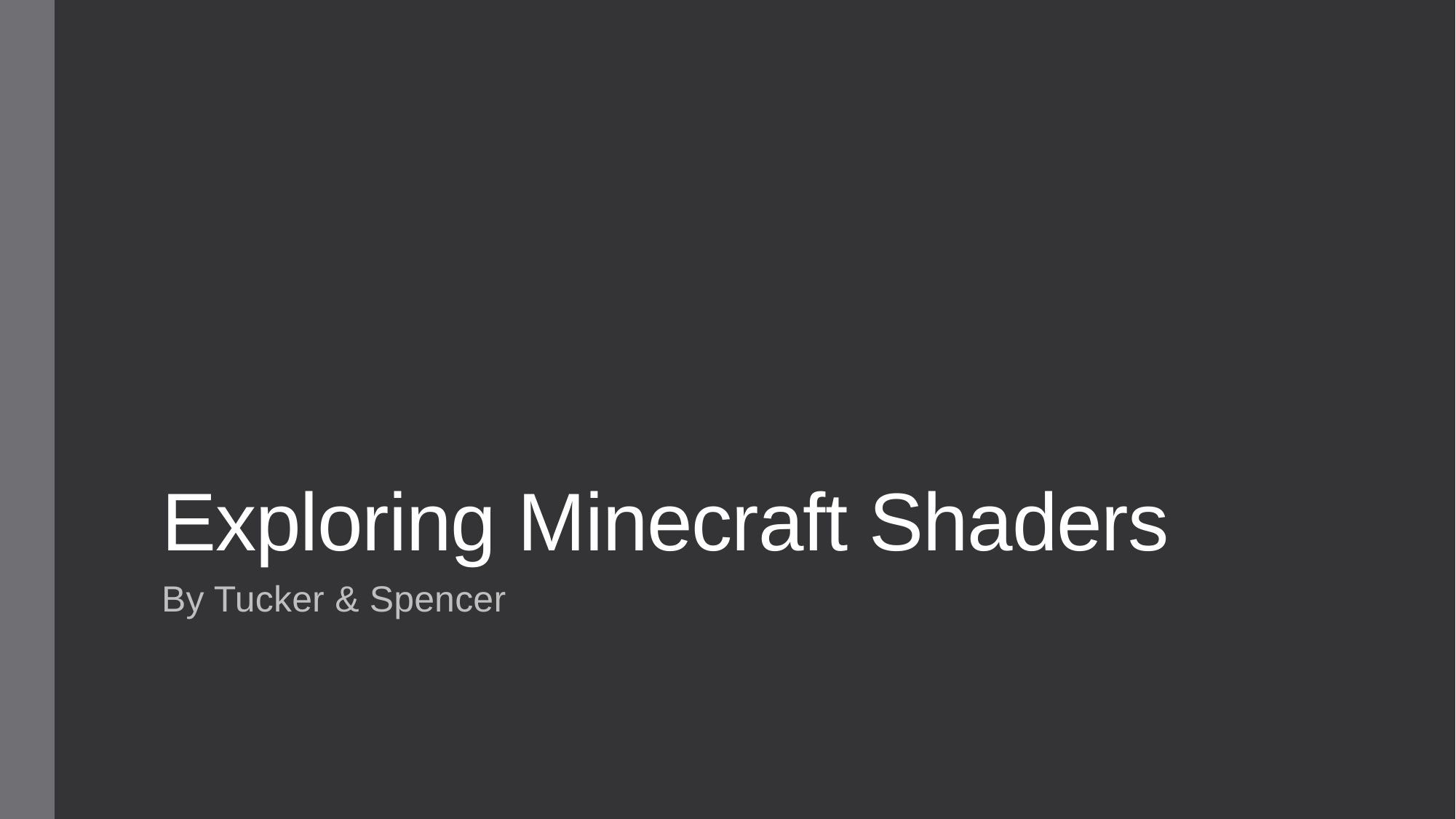

# Exploring Minecraft Shaders
By Tucker & Spencer